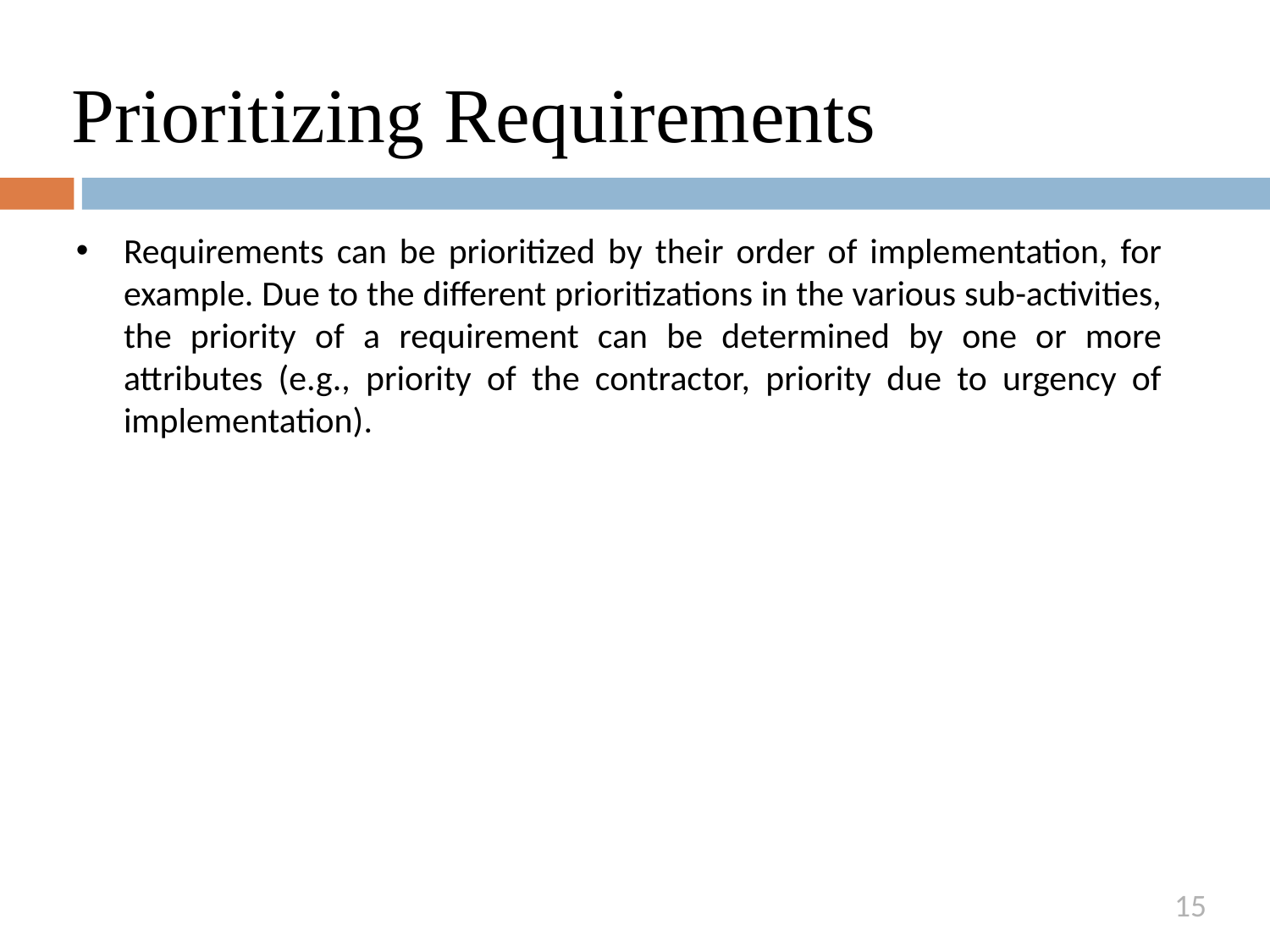

# Prioritizing Requirements
Requirements can be prioritized by their order of implementation, for example. Due to the different prioritizations in the various sub-activities, the priority of a requirement can be determined by one or more attributes (e.g., priority of the contractor, priority due to urgency of implementation).
15